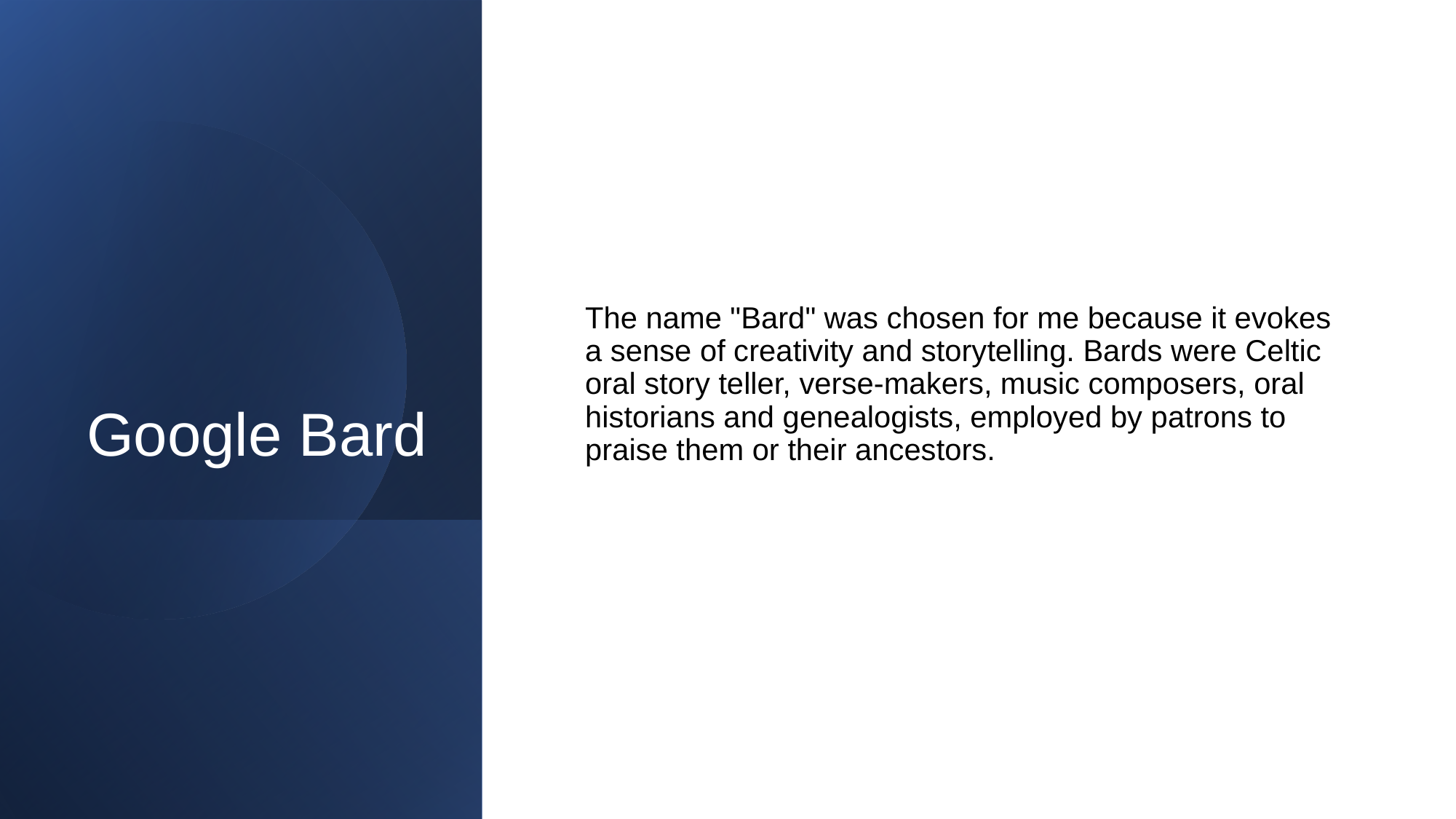

# Google Bard
The name "Bard" was chosen for me because it evokes a sense of creativity and storytelling. Bards were Celtic oral story teller, verse-makers, music composers, oral historians and genealogists, employed by patrons to praise them or their ancestors.